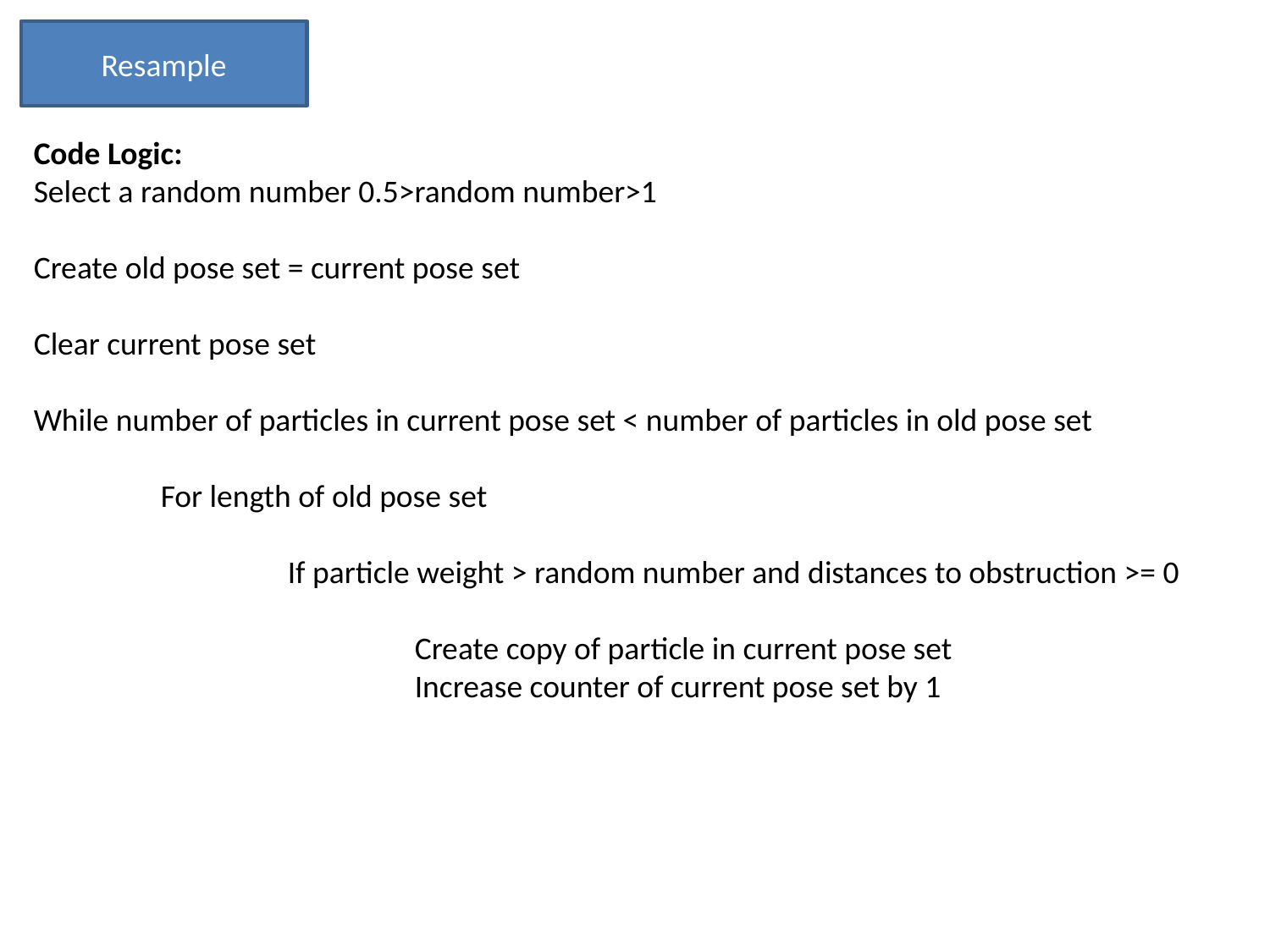

Resample
Code Logic:
Select a random number 0.5>random number>1

Create old pose set = current pose set

Clear current pose set

While number of particles in current pose set < number of particles in old pose set

	For length of old pose set

		If particle weight > random number and distances to obstruction >= 0

			Create copy of particle in current pose set
			Increase counter of current pose set by 1